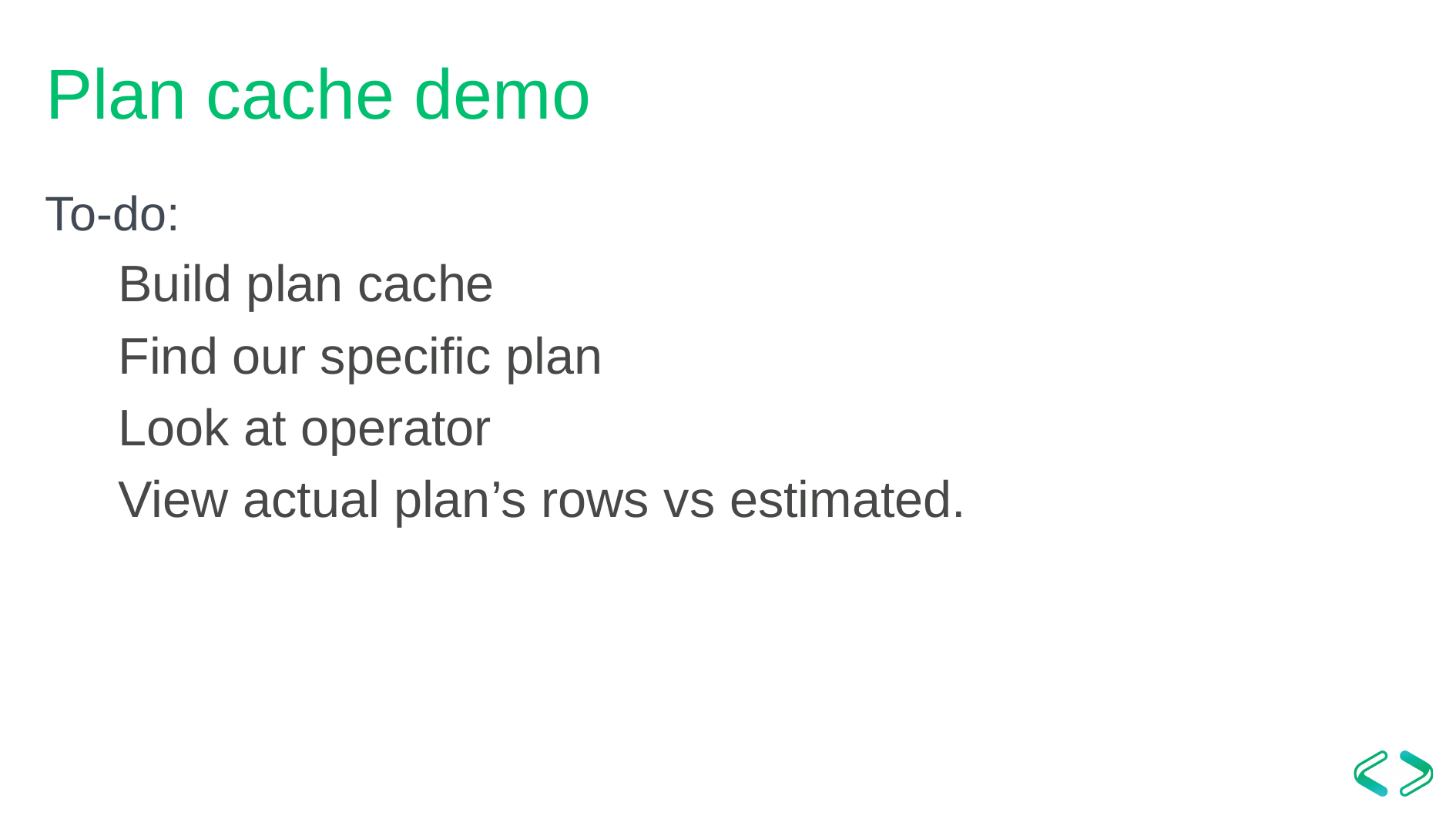

DBA-Art.com
# Plan cache demo
To-do:
Build plan cache
Find our specific plan
Look at operator
View actual plan’s rows vs estimated.